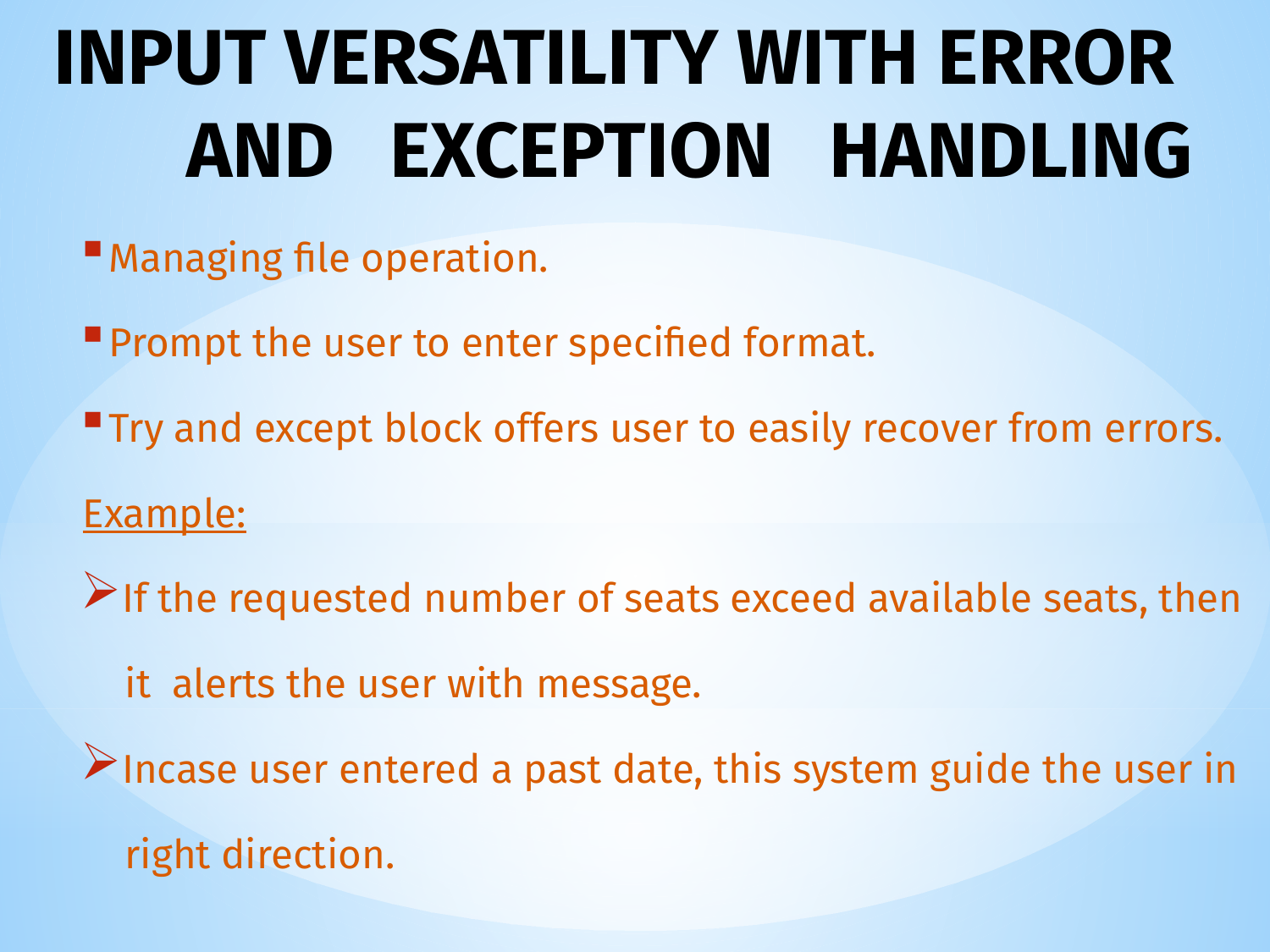

# INPUT VERSATILITY WITH ERROR AND   EXCEPTION   HANDLING
Managing file operation.
Prompt the user to enter specified format.
Try and except block offers user to easily recover from errors.
Example:
If the requested number of seats exceed available seats, then
    it  alerts the user with message.
Incase user entered a past date, this system guide the user in
    right direction.